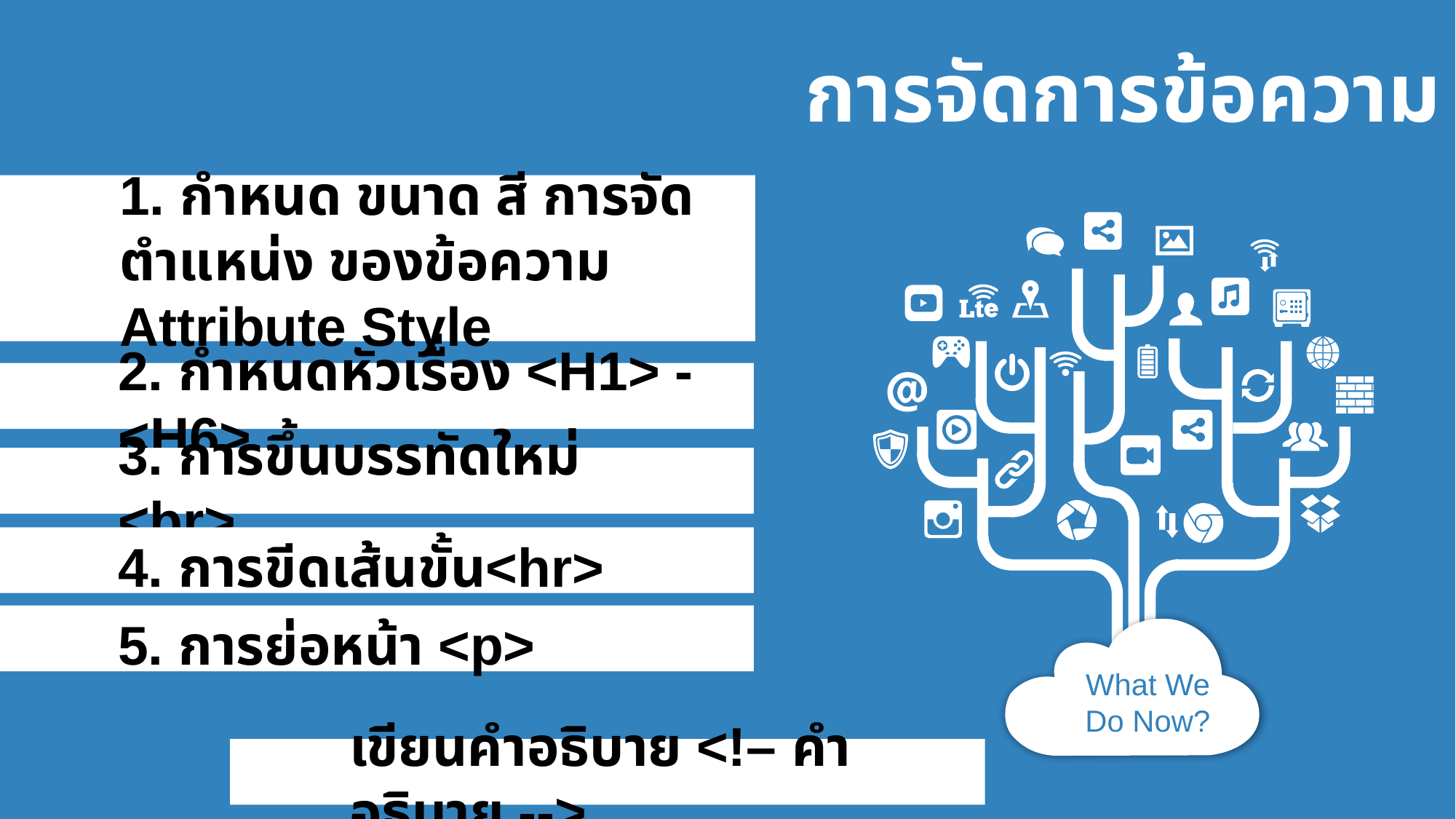

การจัดการข้อความ

1. กำหนด ขนาด สี การจัดตำแหน่ง ของข้อความ Attribute Style

2. กำหนดหัวเรื่อง <H1> - <H6>

3. การขึ้นบรรทัดใหม่ <br>

4. การขีดเส้นขั้น<hr>

5. การย่อหน้า <p>

What We Do Now?

เขียนคำอธิบาย <!– คำอธิบาย -->